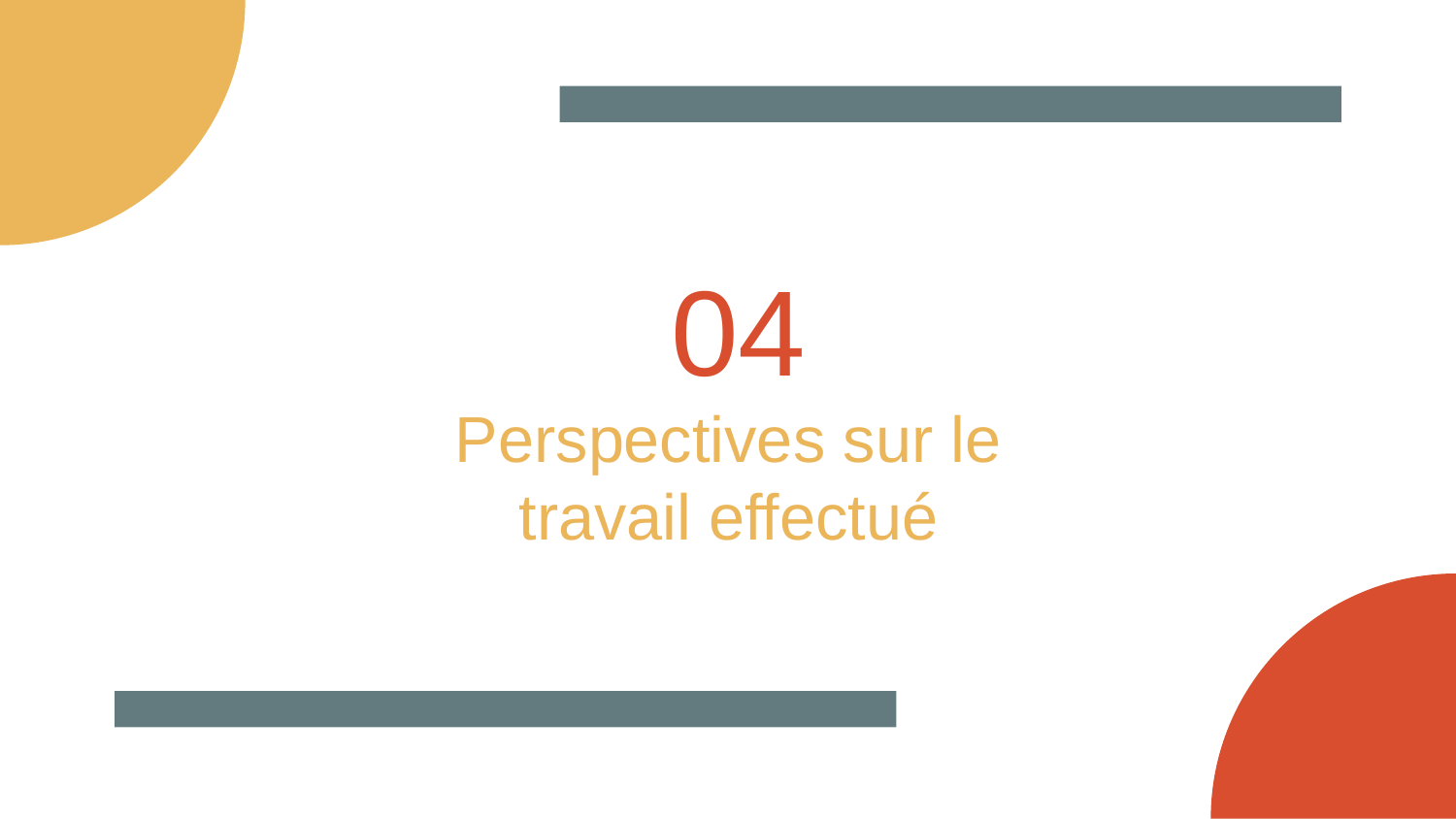

# 04
Perspectives sur le travail effectué